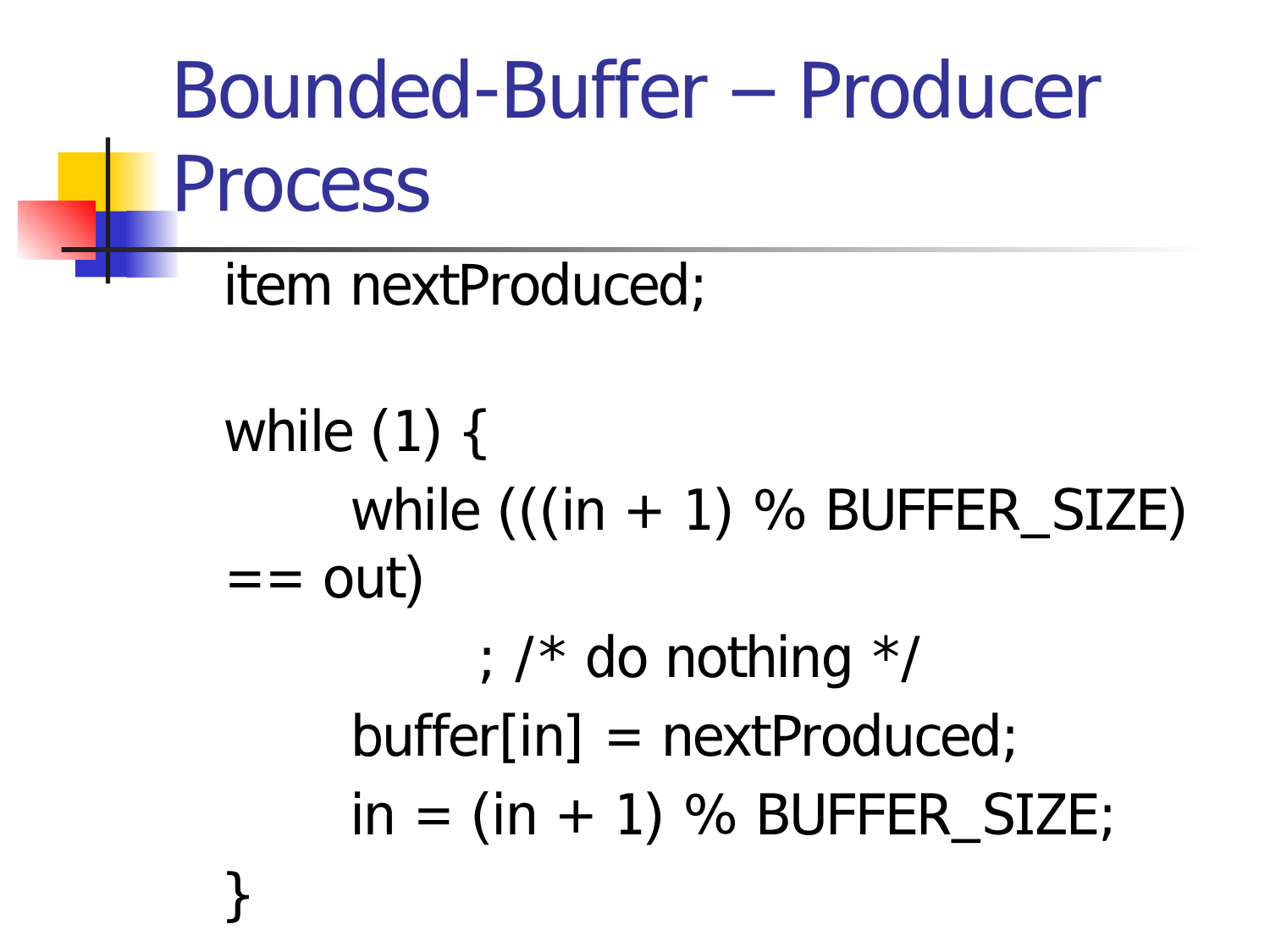

# Bounded-Buffer – Producer Process

	item nextProduced;
	while (1) {
		while (((in + 1) % BUFFER_SIZE) == out)
			; /* do nothing */
		buffer[in] = nextProduced;
		in = (in + 1) % BUFFER_SIZE;
	}